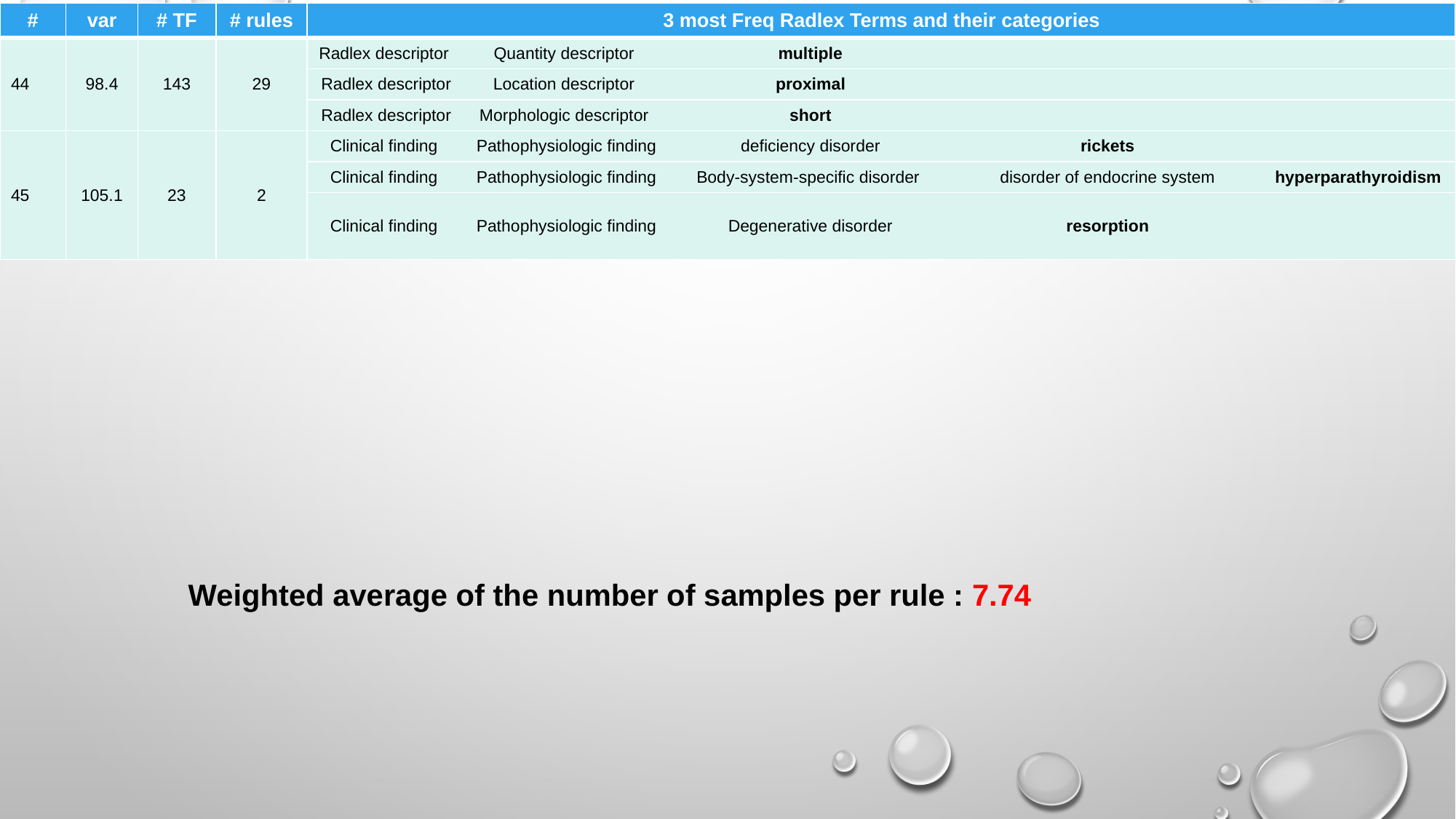

| # | var | # TF | # rules | 3 most Freq Radlex Terms and their categories |  |  |  |  |
| --- | --- | --- | --- | --- | --- | --- | --- | --- |
| 44 | 98.4 | 143 | 29 | Radlex descriptor | Quantity descriptor | multiple |  |  |
|  |  |  |  | Radlex descriptor | Location descriptor | proximal |  |  |
|  |  |  |  | Radlex descriptor | Morphologic descriptor | short |  |  |
| 45 | 105.1 | 23 | 2 | Clinical finding | Pathophysiologic finding | deficiency disorder | rickets |  |
|  |  |  |  | Clinical finding | Pathophysiologic finding | Body-system-specific disorder | disorder of endocrine system | hyperparathyroidism |
|  |  |  |  | Clinical finding | Pathophysiologic finding | Degenerative disorder | resorption |  |
Weighted average of the number of samples per rule : 7.74